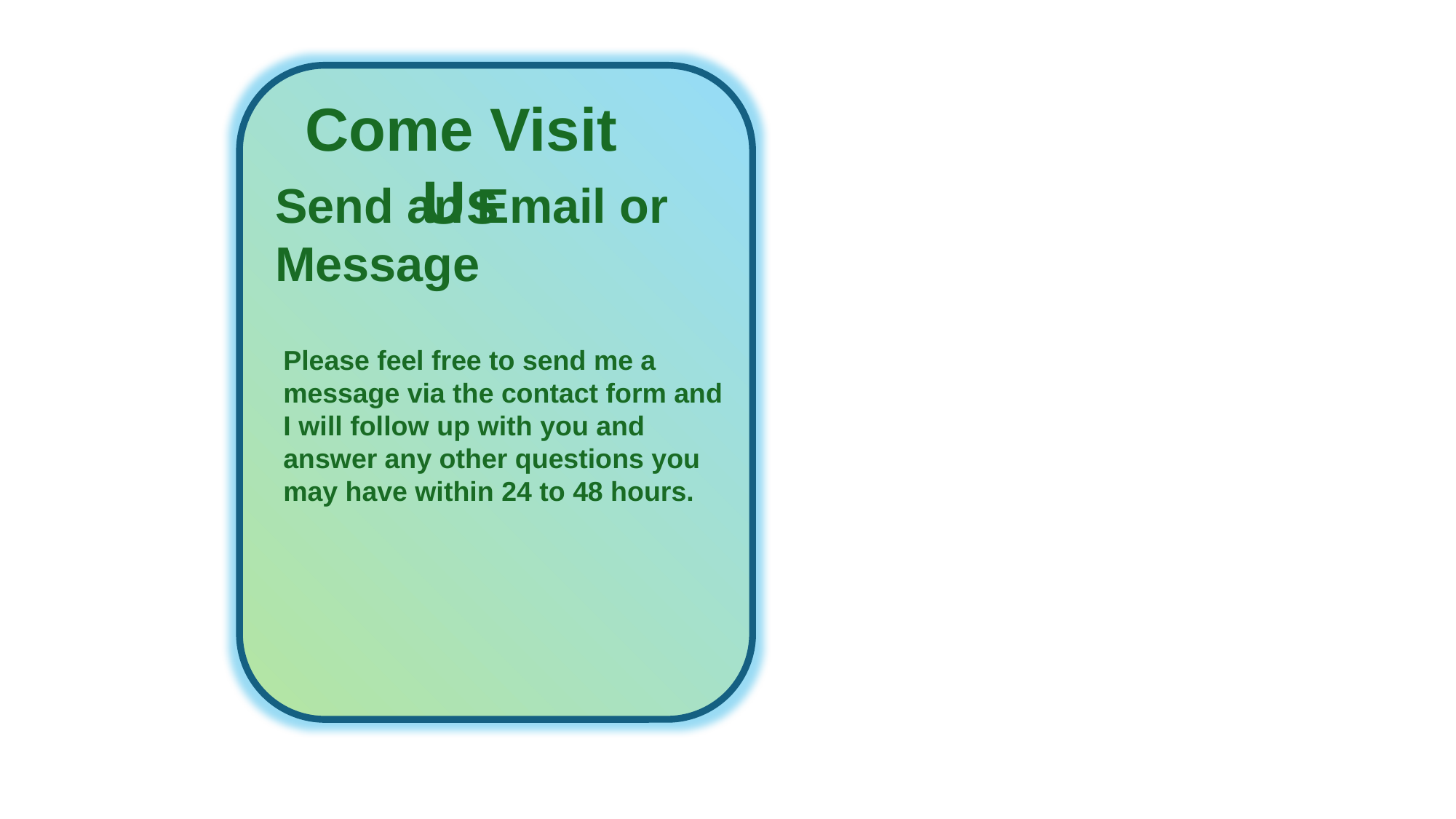

Come Visit Us
Send an Email or Message
Please feel free to send me a message via the contact form and I will follow up with you and answer any other questions you may have within 24 to 48 hours.